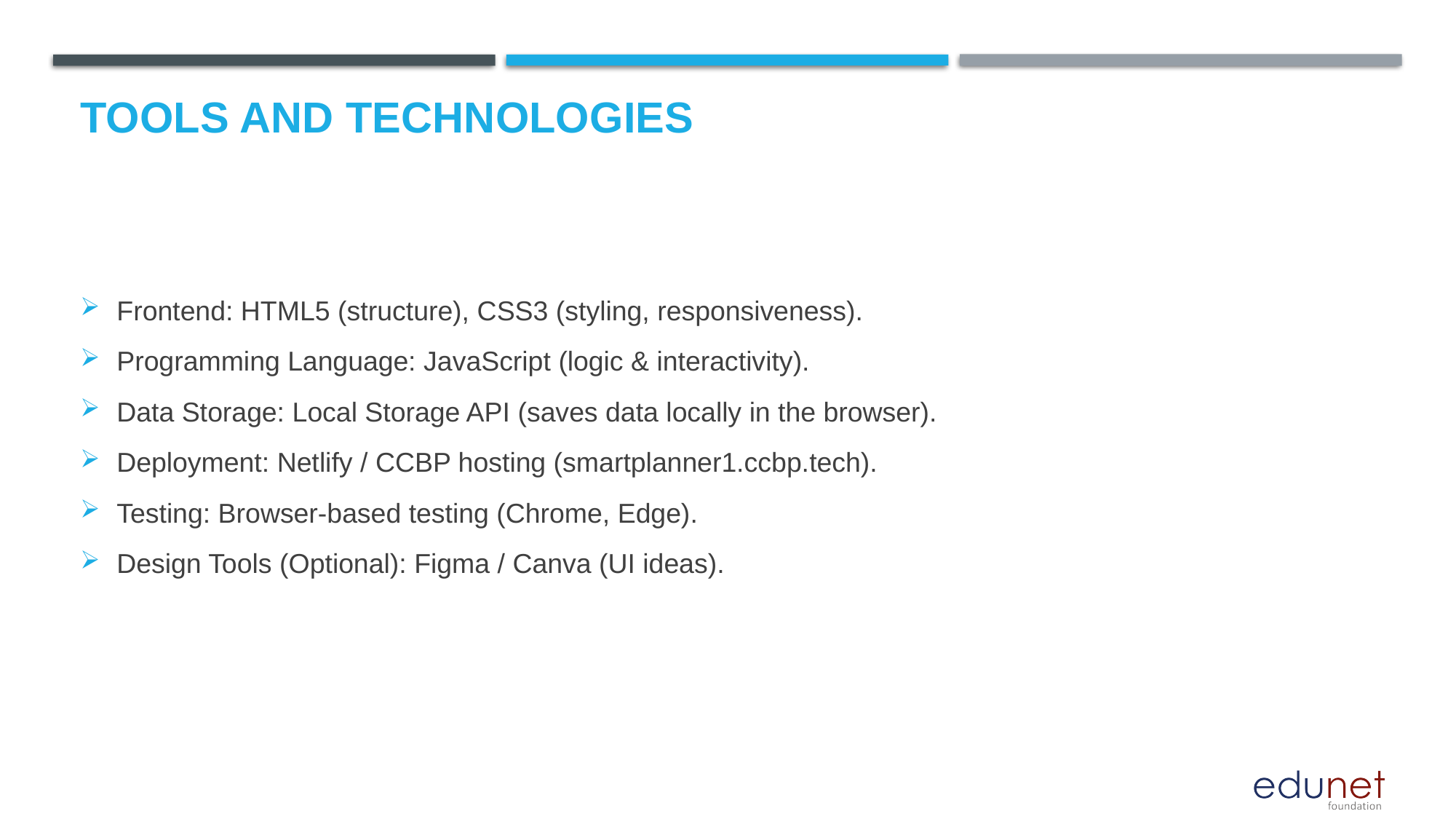

# TOOLS AND TECHNOLOGIES
Frontend: HTML5 (structure), CSS3 (styling, responsiveness).
Programming Language: JavaScript (logic & interactivity).
Data Storage: Local Storage API (saves data locally in the browser).
Deployment: Netlify / CCBP hosting (smartplanner1.ccbp.tech).
Testing: Browser-based testing (Chrome, Edge).
Design Tools (Optional): Figma / Canva (UI ideas).